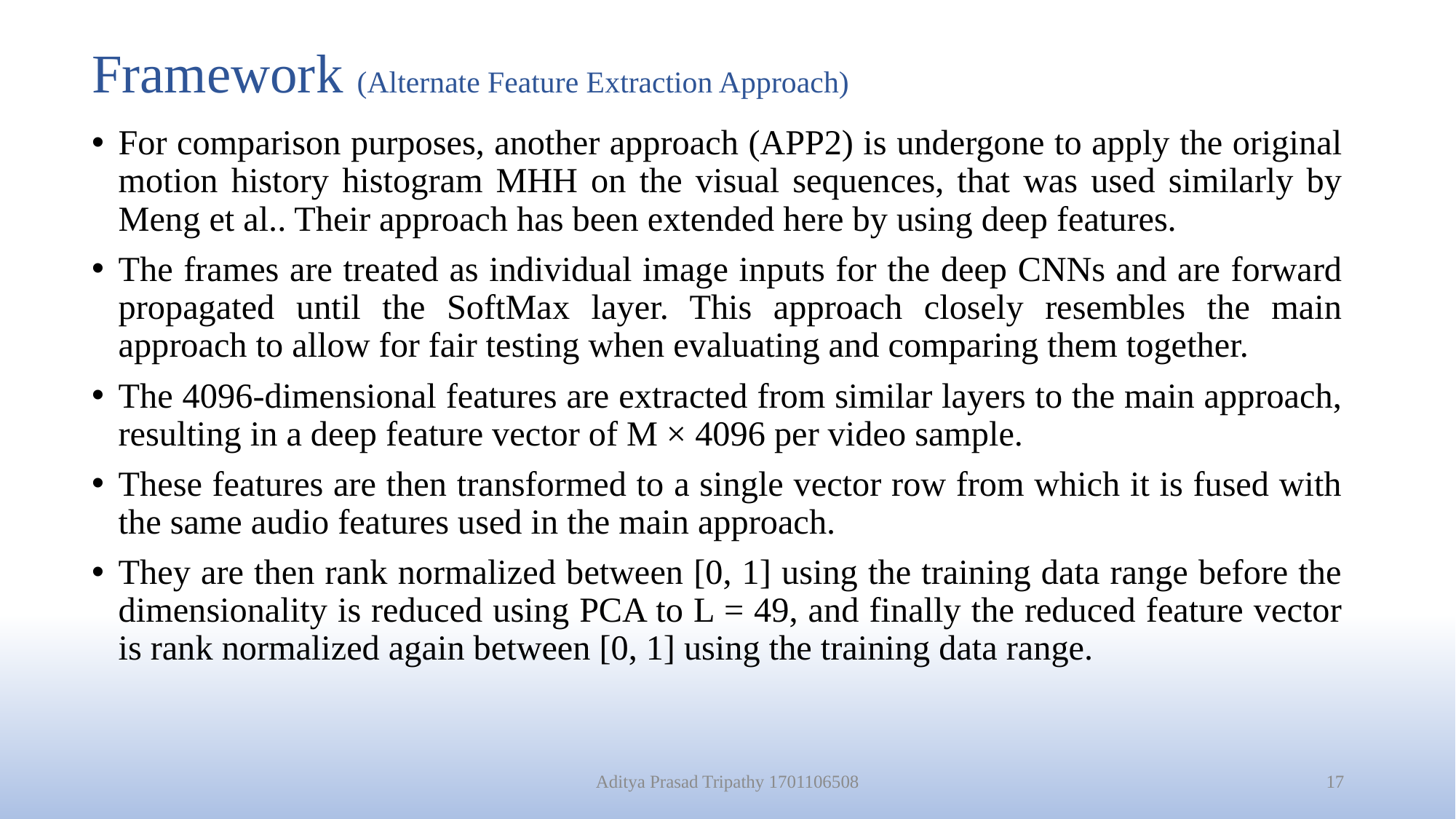

# Framework (Alternate Feature Extraction Approach)
For comparison purposes, another approach (APP2) is undergone to apply the original motion history histogram MHH on the visual sequences, that was used similarly by Meng et al.. Their approach has been extended here by using deep features.
The frames are treated as individual image inputs for the deep CNNs and are forward propagated until the SoftMax layer. This approach closely resembles the main approach to allow for fair testing when evaluating and comparing them together.
The 4096-dimensional features are extracted from similar layers to the main approach, resulting in a deep feature vector of M × 4096 per video sample.
These features are then transformed to a single vector row from which it is fused with the same audio features used in the main approach.
They are then rank normalized between [0, 1] using the training data range before the dimensionality is reduced using PCA to L = 49, and finally the reduced feature vector is rank normalized again between [0, 1] using the training data range.
Aditya Prasad Tripathy 1701106508
17